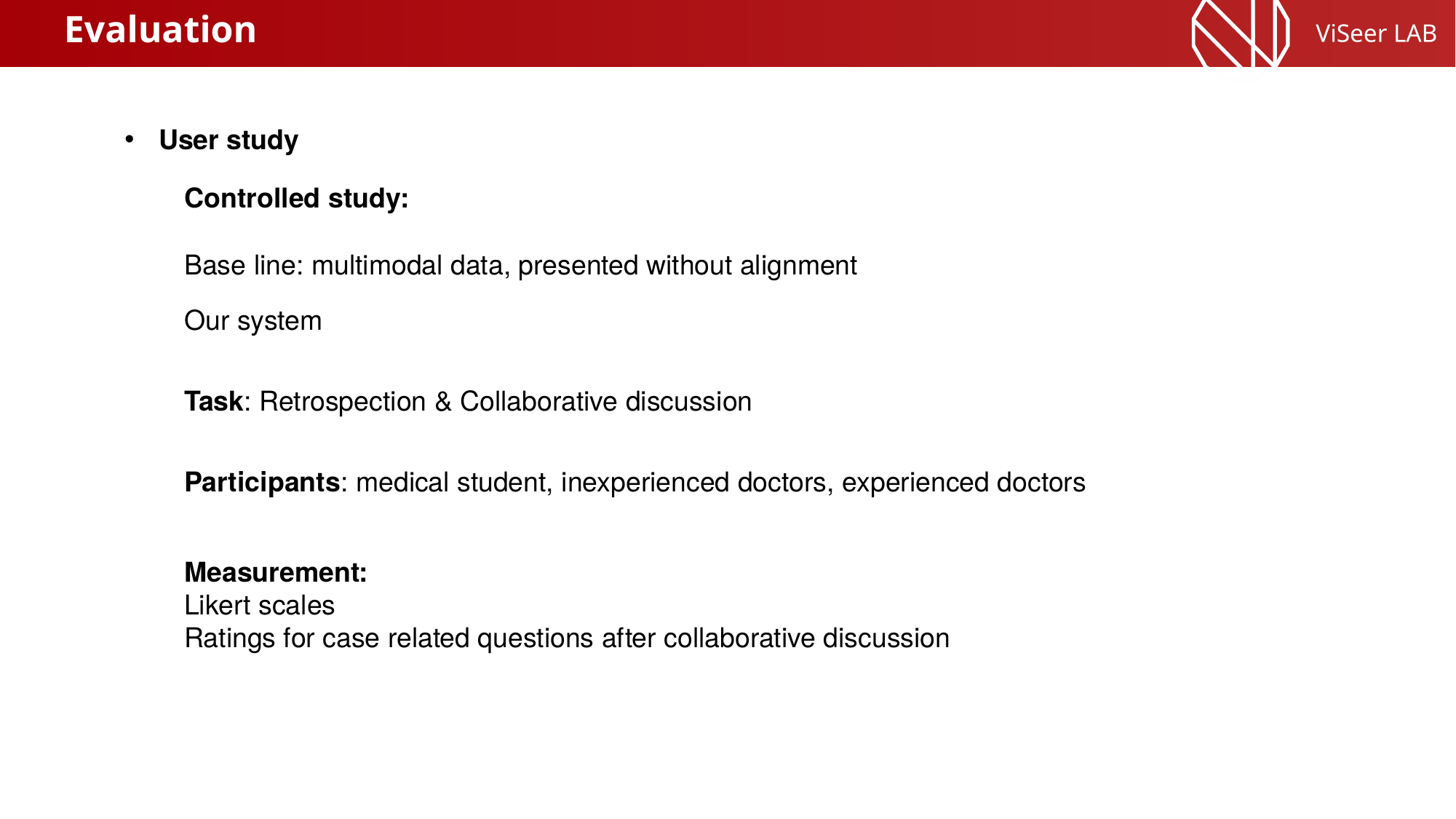

Evaluation
User study
Controlled study:
Base line: multimodal data, presented without alignment
Our system
Task: Retrospection & Collaborative discussion
Participants: medical student, inexperienced doctors, experienced doctors
Measurement:
Likert scales
Ratings for case related questions after collaborative discussion